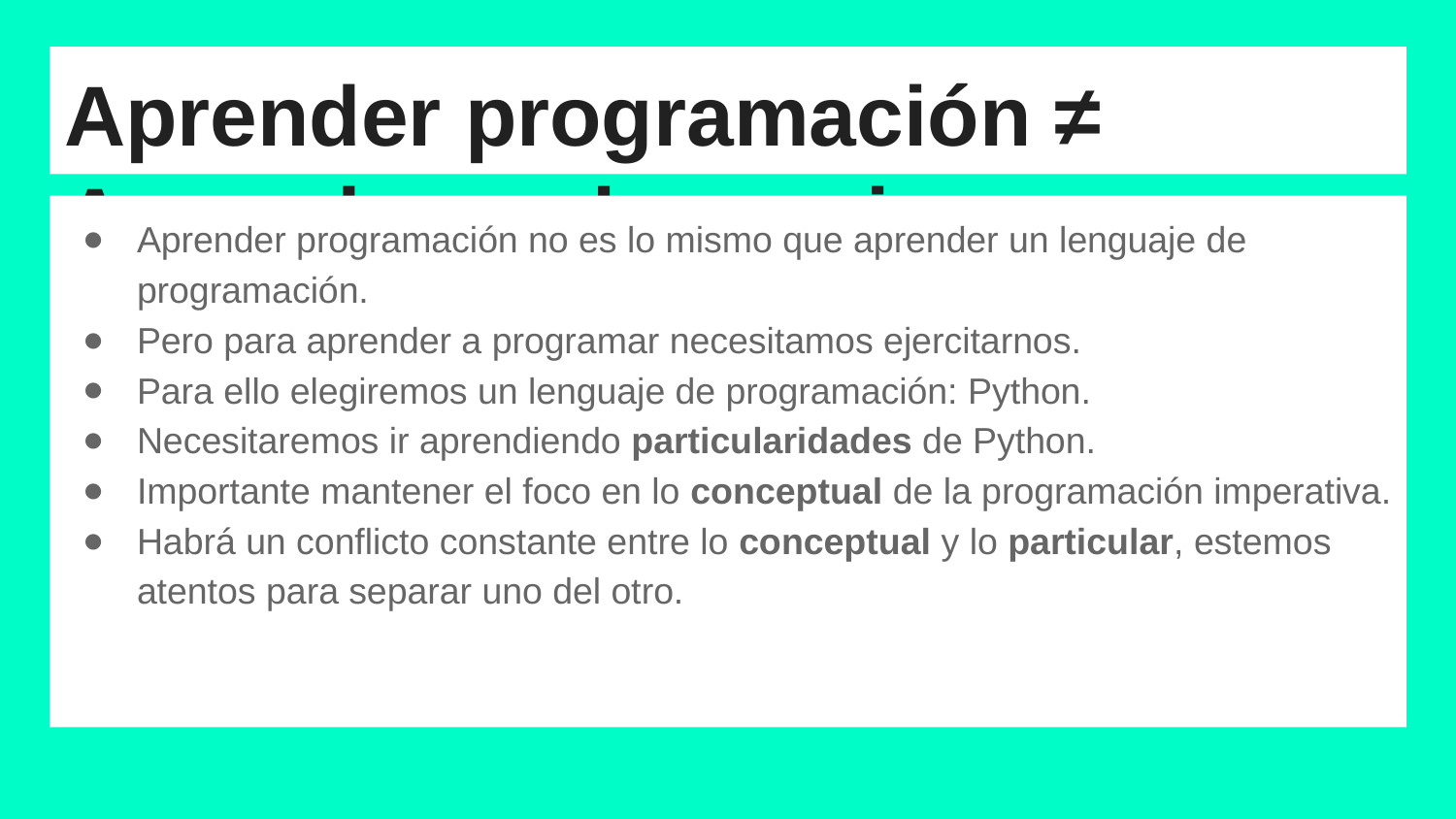

# Aprender programación ≠ Aprender un lenguaje

Aprender programación no es lo mismo que aprender un lenguaje de programación.
Pero para aprender a programar necesitamos ejercitarnos.
Para ello elegiremos un lenguaje de programación: Python.
Necesitaremos ir aprendiendo particularidades de Python.
Importante mantener el foco en lo conceptual de la programación imperativa.
Habrá un conflicto constante entre lo conceptual y lo particular, estemos atentos para separar uno del otro.